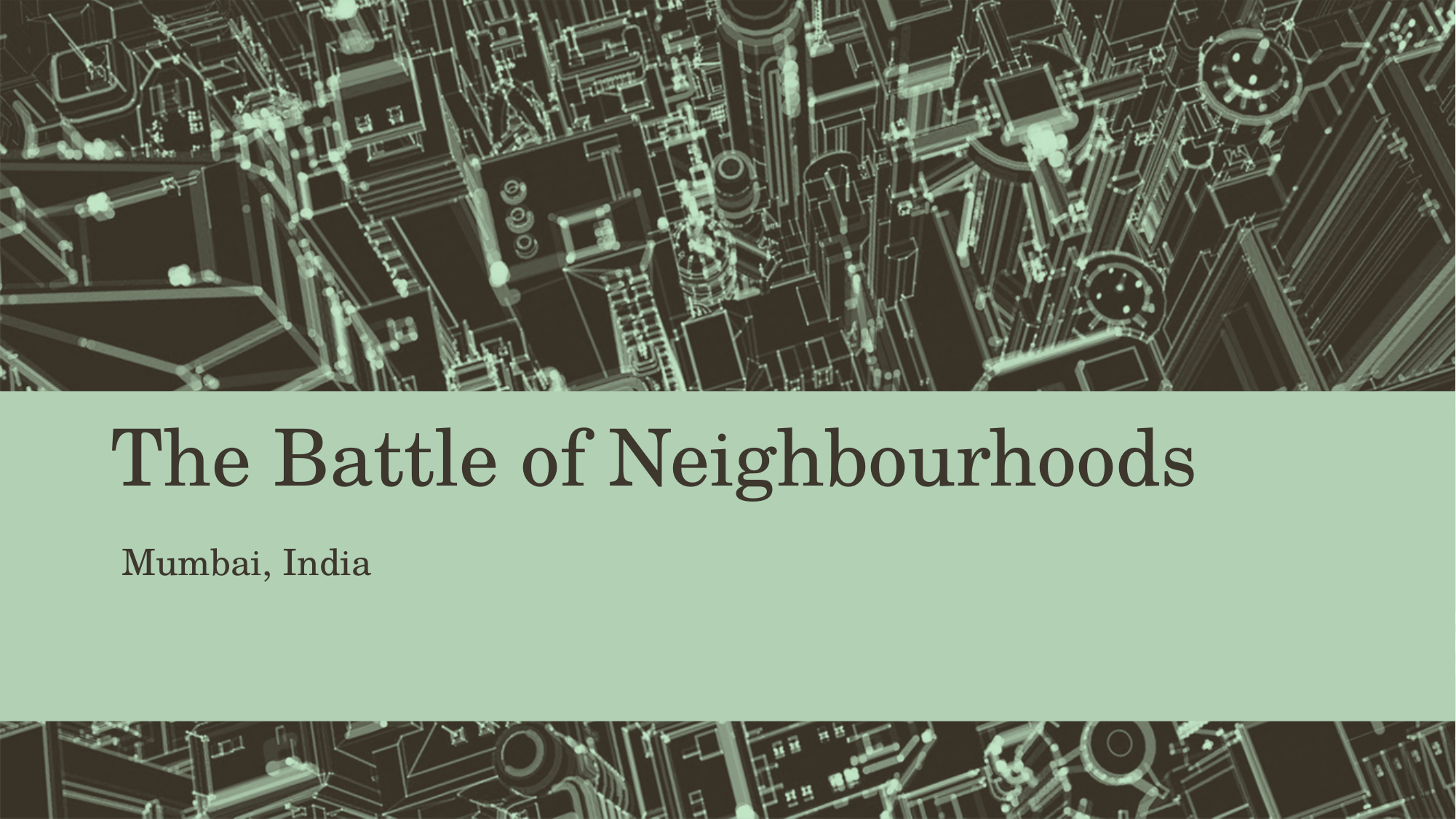

# The Battle of Neighbourhoods
 Mumbai, India